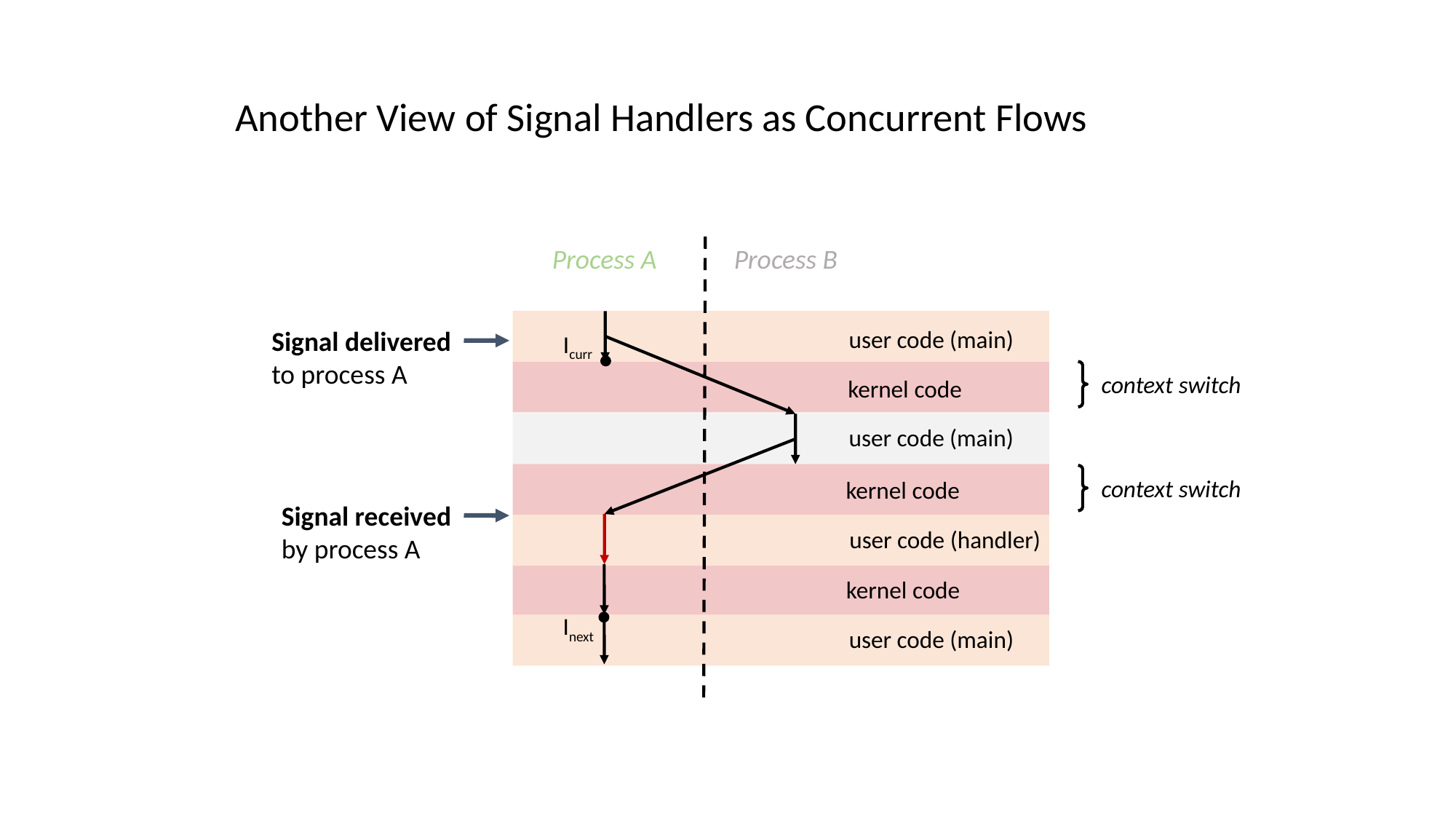

# Another View of Signal Handlers as Concurrent Flows
Process A

Process B

user code (main)
Signal delivered
to process A
Icurr

context switch
kernel code

user code (main)

context switch
kernel code
Signal received
by process A

user code (handler)

kernel code
Inext

user code (main)